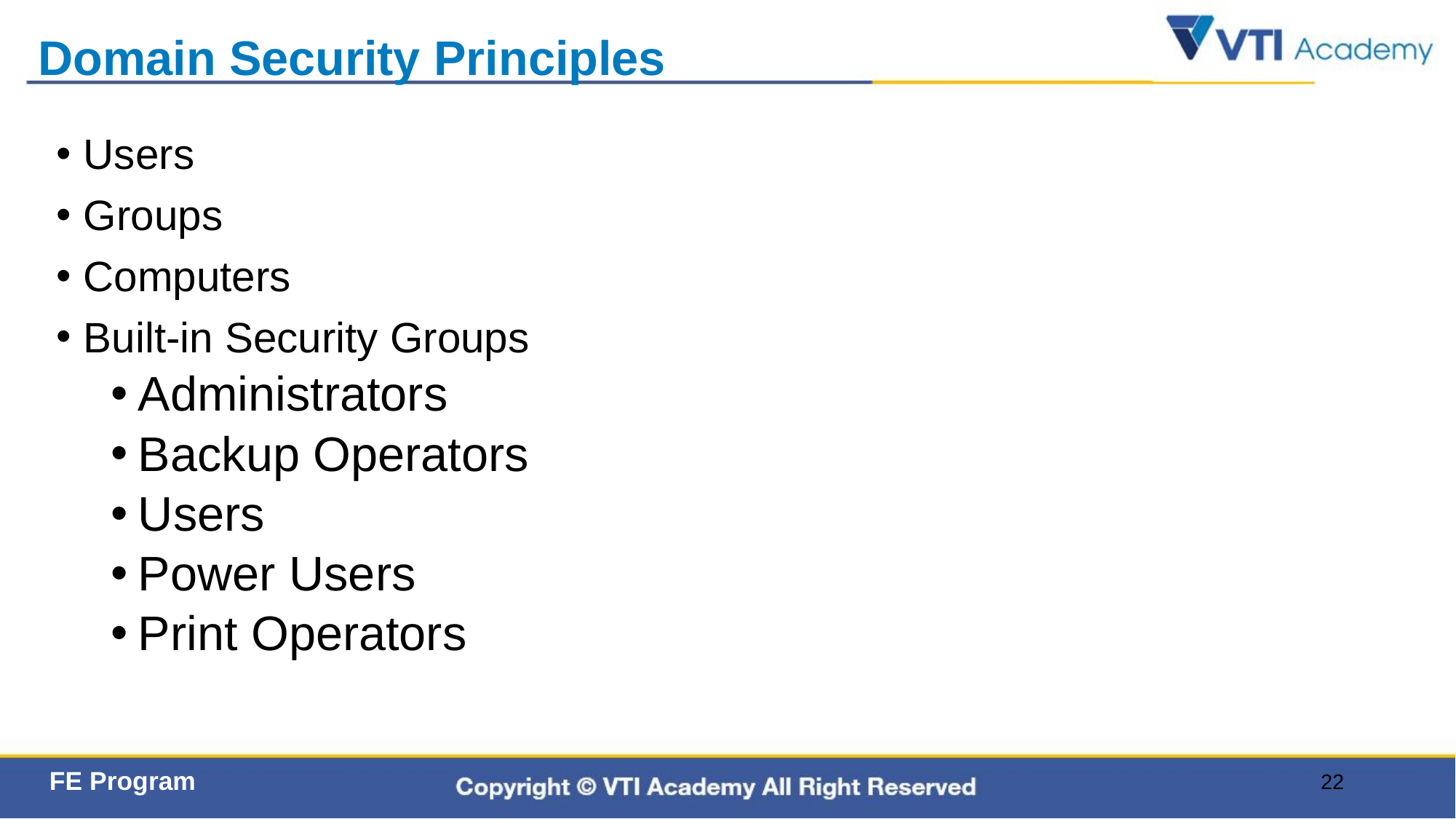

# Domain Security Principles
Users
Groups
Computers
Built-in Security Groups
Administrators
Backup Operators
Users
Power Users
Print Operators
22